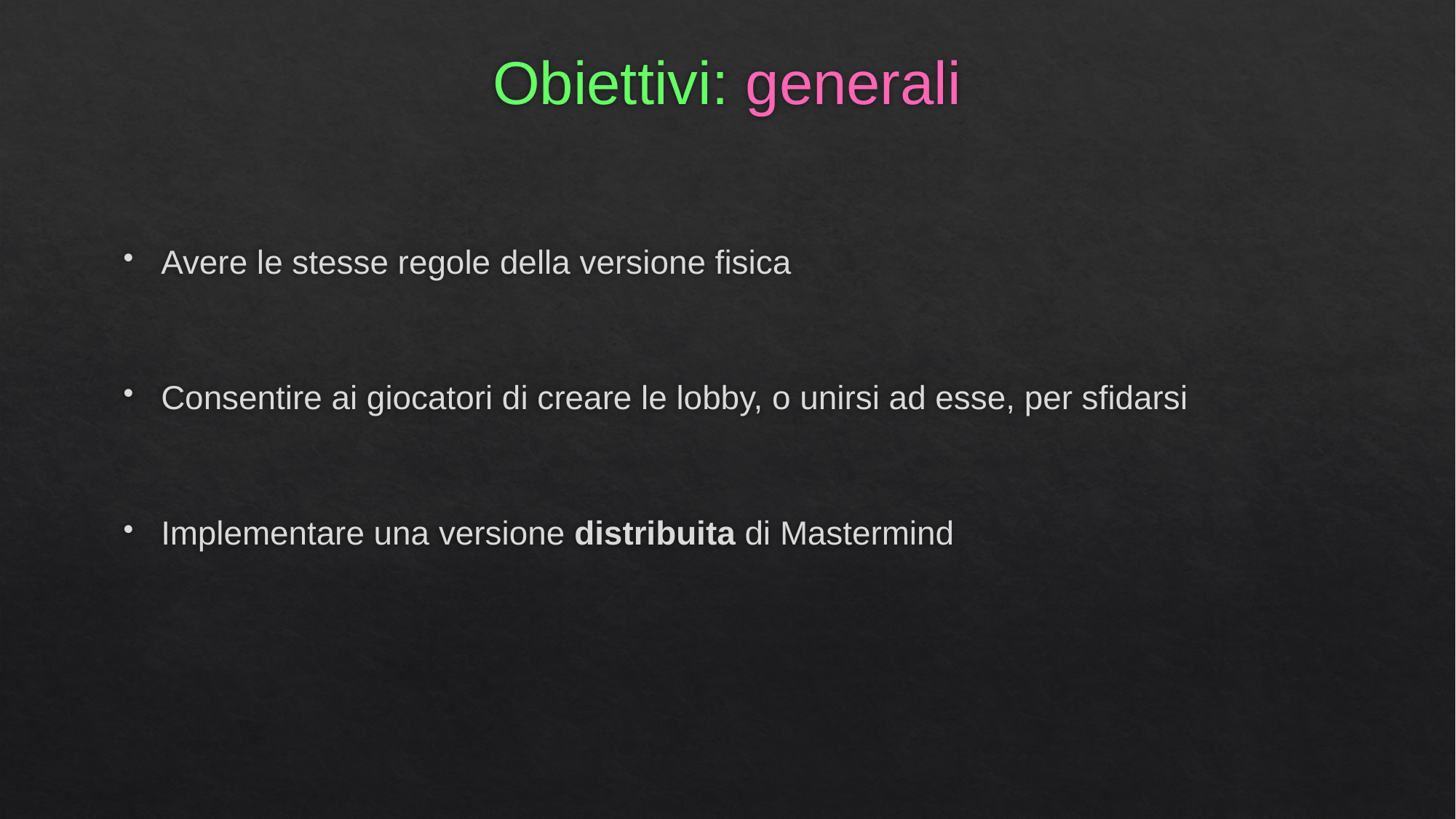

# Obiettivi: generali
Avere le stesse regole della versione fisica
Consentire ai giocatori di creare le lobby, o unirsi ad esse, per sfidarsi
Implementare una versione distribuita di Mastermind